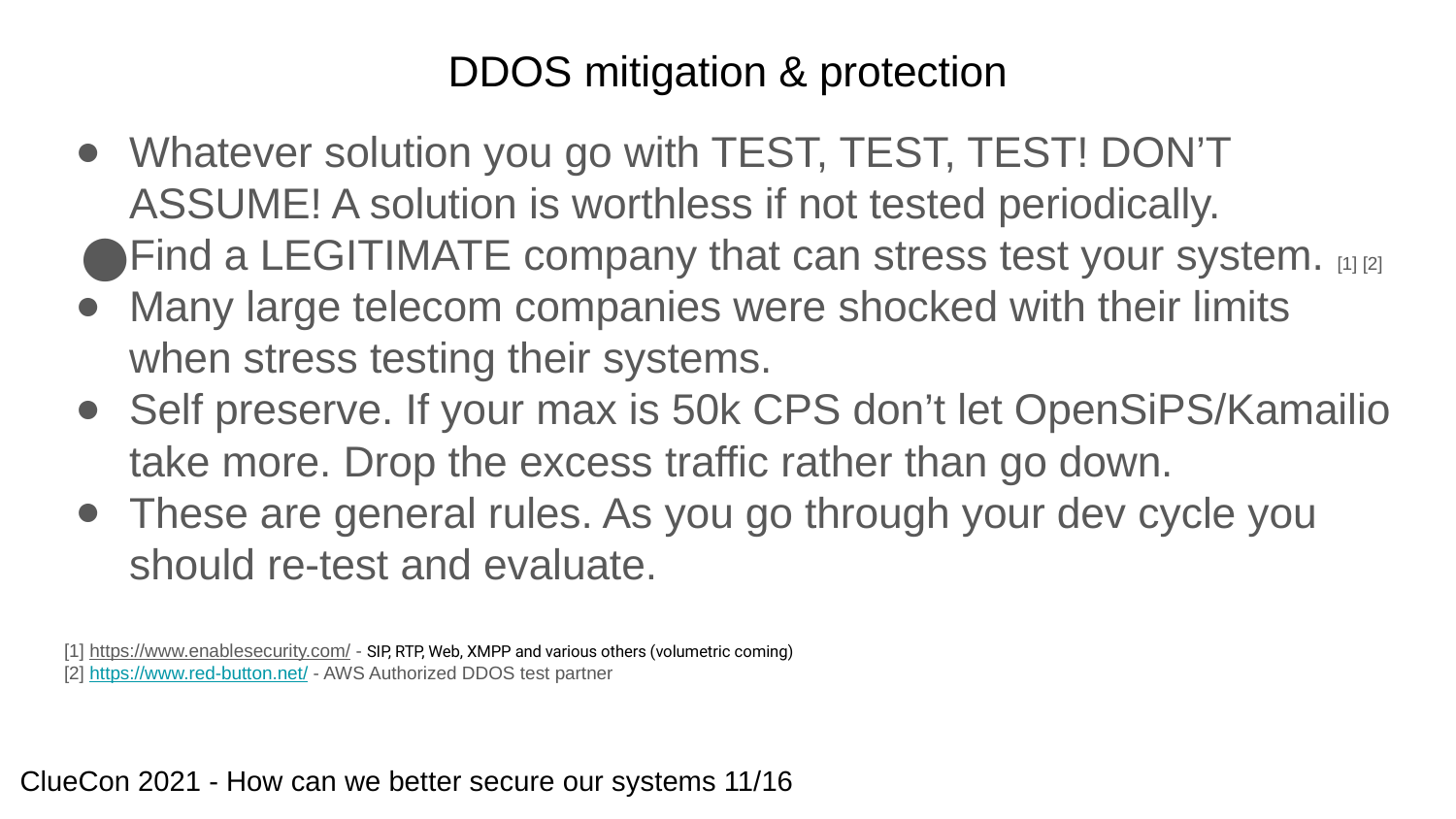

# DDOS mitigation & protection
Whatever solution you go with TEST, TEST, TEST! DON’T ASSUME! A solution is worthless if not tested periodically.
Find a LEGITIMATE company that can stress test your system. [1] [2]
Many large telecom companies were shocked with their limits when stress testing their systems.
Self preserve. If your max is 50k CPS don’t let OpenSiPS/Kamailio take more. Drop the excess traffic rather than go down.
These are general rules. As you go through your dev cycle you should re-test and evaluate.

[1] https://www.enablesecurity.com/ - SIP, RTP, Web, XMPP and various others (volumetric coming)
[2] https://www.red-button.net/ - AWS Authorized DDOS test partner
ClueCon 2021 - How can we better secure our systems 11/16